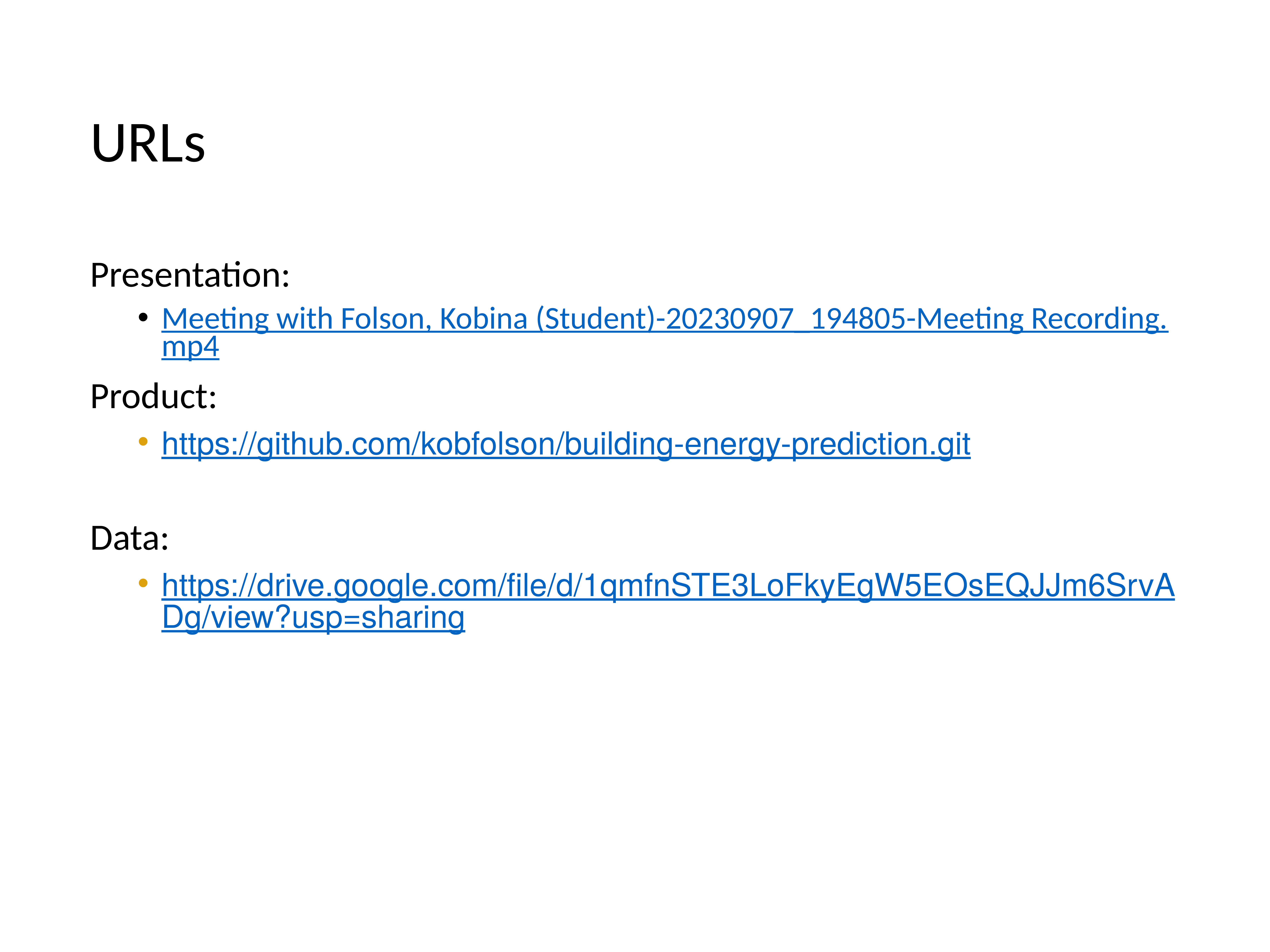

# URLs
Presentation:
Meeting with Folson, Kobina (Student)-20230907_194805-Meeting Recording.mp4
Product:
https://github.com/kobfolson/building-energy-prediction.git

Data:
https://drive.google.com/file/d/1qmfnSTE3LoFkyEgW5EOsEQJJm6SrvADg/view?usp=sharing